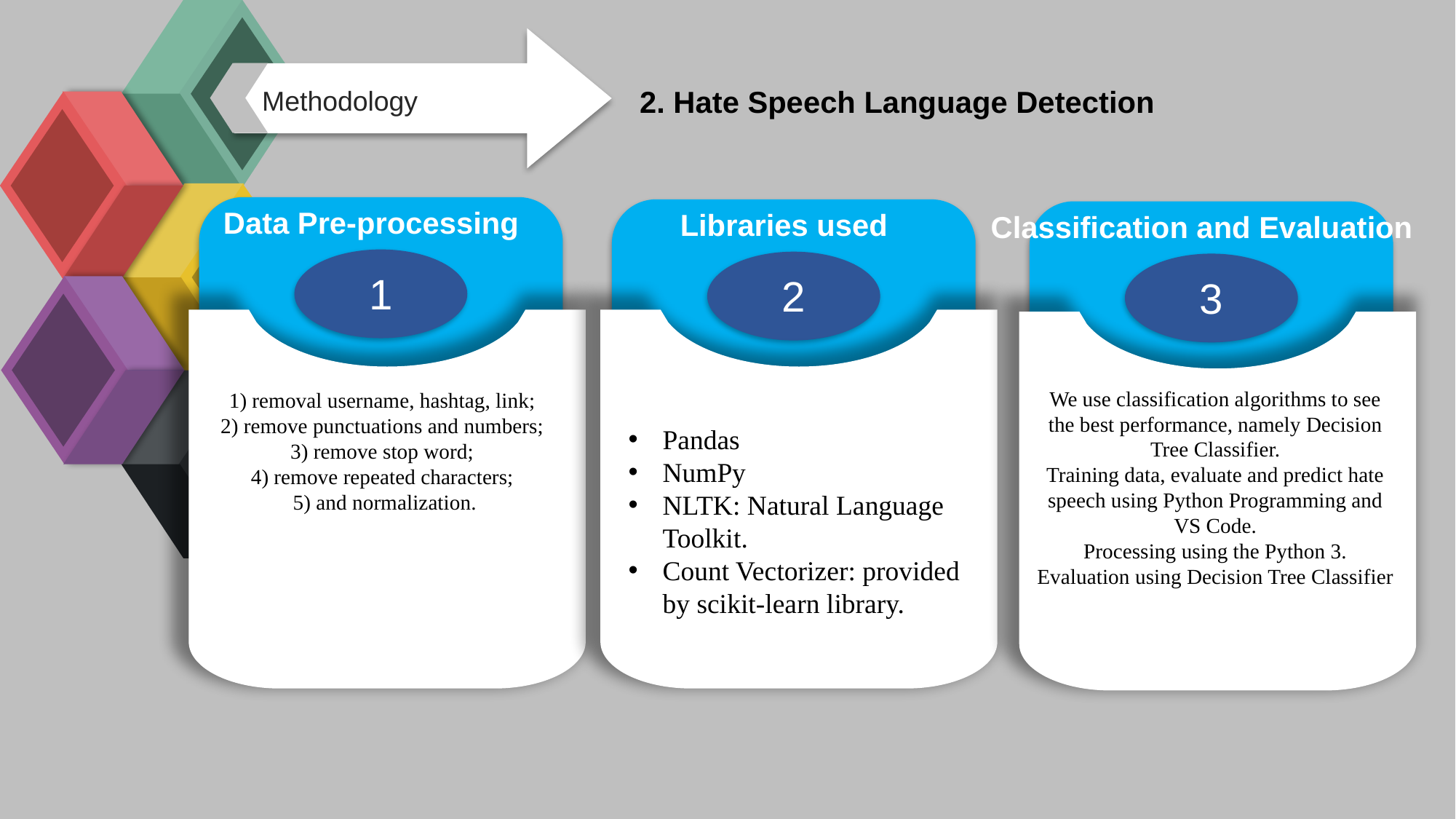

Methodology

2. Hate Speech Language Detection

Data Pre-processing

1

Libraries used

2

Classification and Evaluation

3

We use classification algorithms to see the best performance, namely Decision Tree Classifier.
Training data, evaluate and predict hate speech using Python Programming and VS Code.
Processing using the Python 3.
Evaluation using Decision Tree Classifier
1) removal username, hashtag, link;
2) remove punctuations and numbers;
3) remove stop word;
4) remove repeated characters;
5) and normalization.

Pandas
NumPy
NLTK: Natural Language Toolkit.
Count Vectorizer: provided by scikit-learn library.